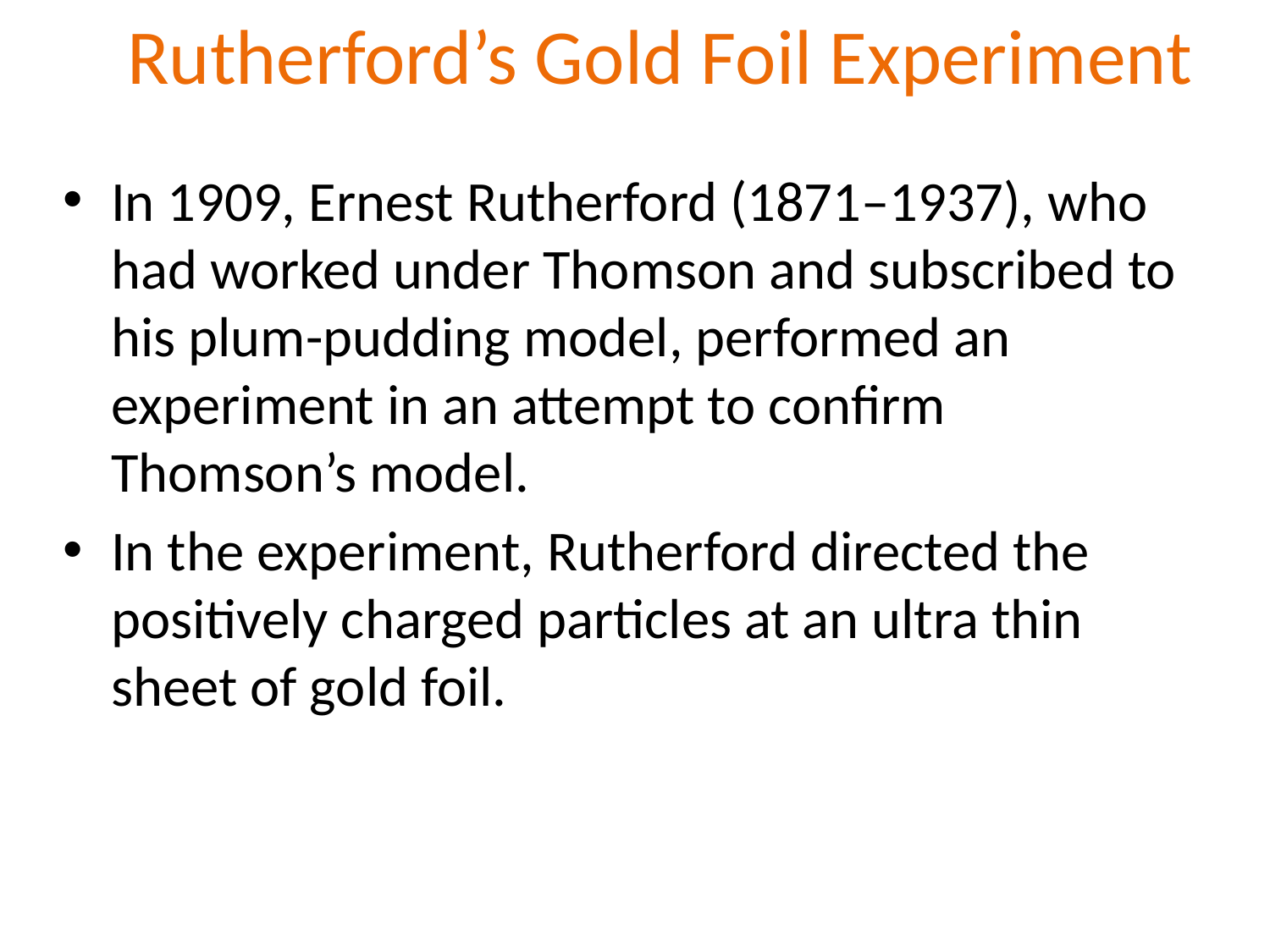

# Rutherford’s Gold Foil Experiment
In 1909, Ernest Rutherford (1871–1937), who had worked under Thomson and subscribed to his plum-pudding model, performed an experiment in an attempt to confirm Thomson’s model.
In the experiment, Rutherford directed the positively charged particles at an ultra thin sheet of gold foil.